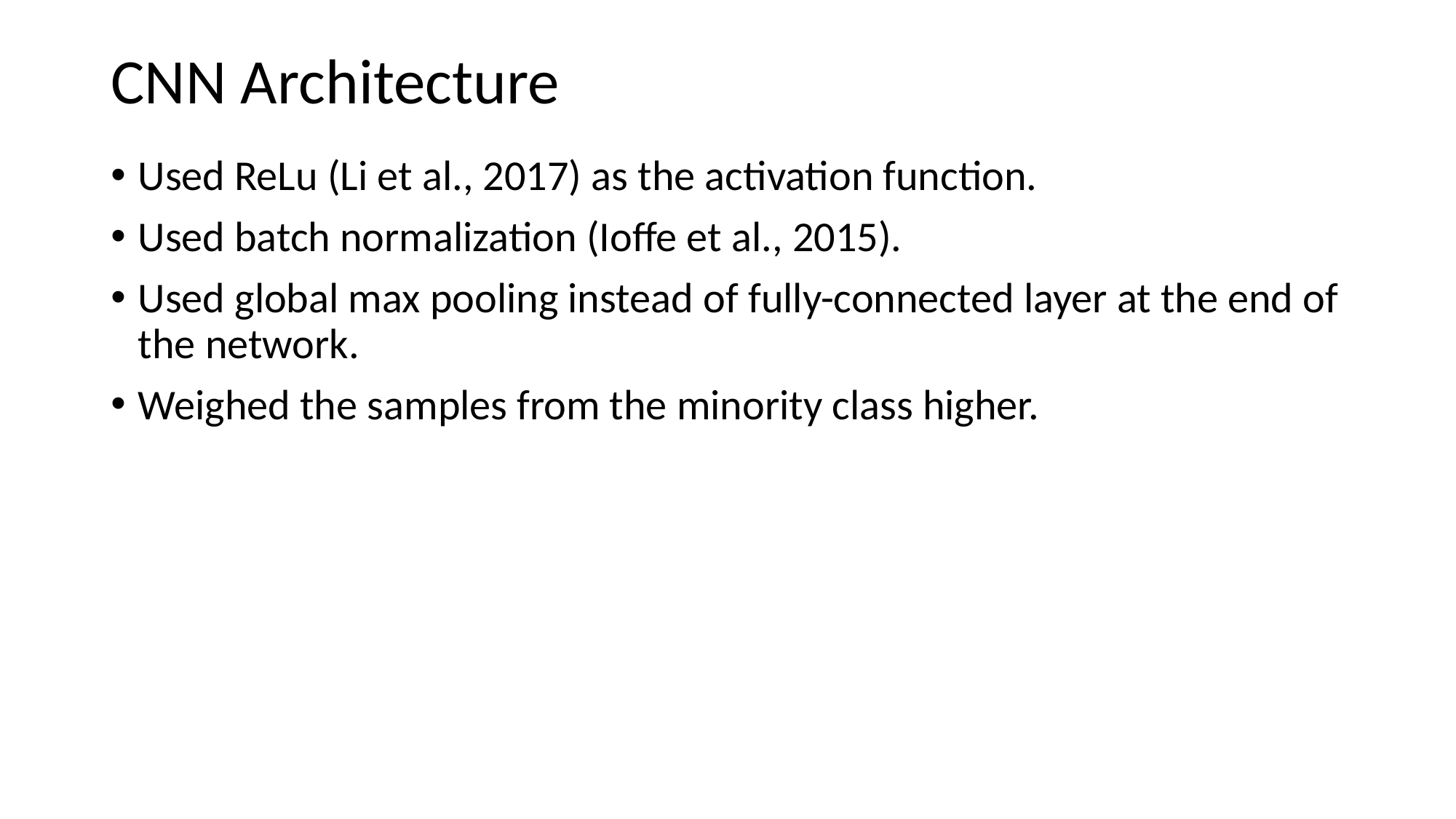

# CNN Architecture
Used ReLu (Li et al., 2017) as the activation function.
Used batch normalization (Ioffe et al., 2015).
Used global max pooling instead of fully-connected layer at the end of the network.
Weighed the samples from the minority class higher.